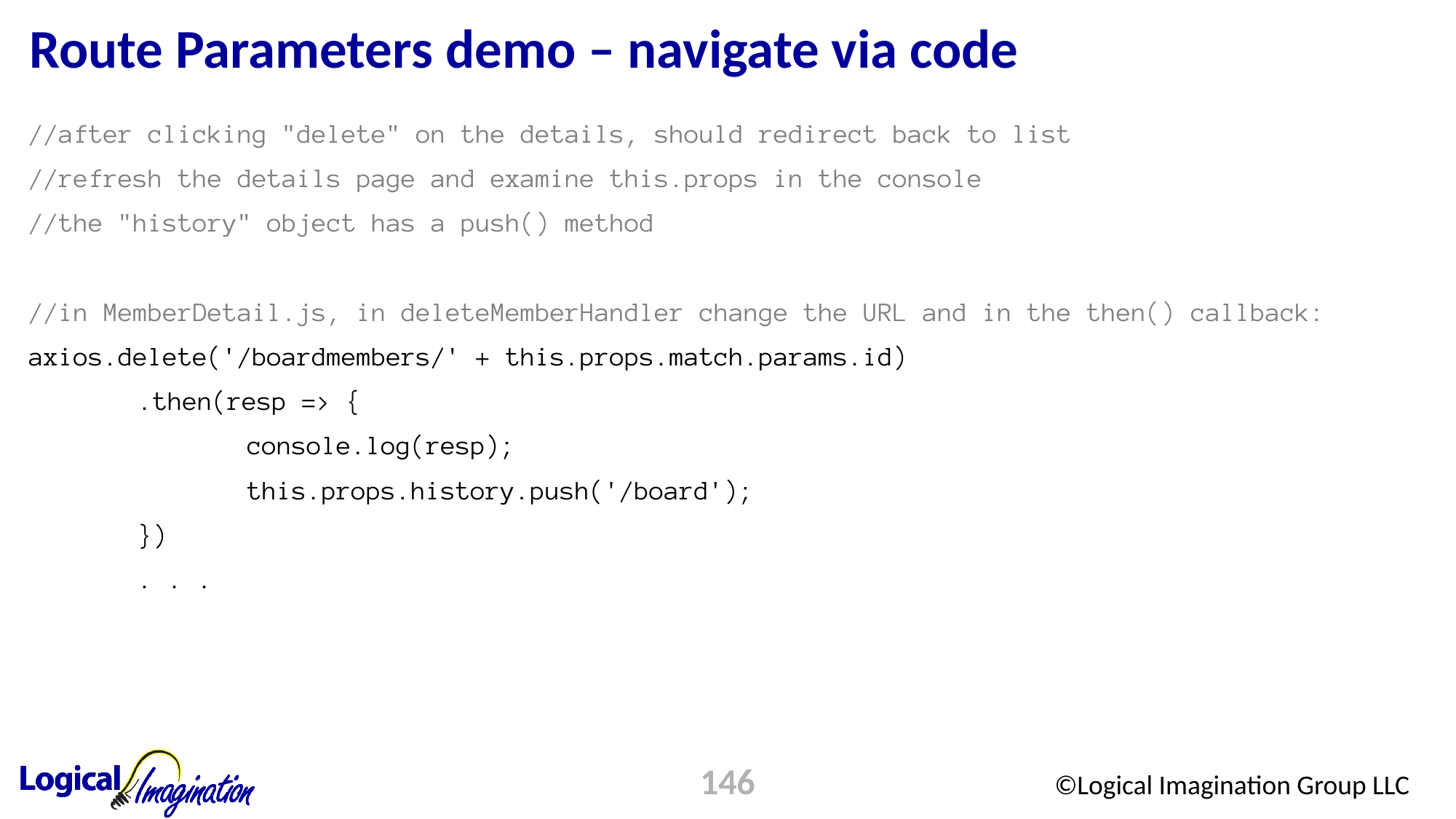

# Route Parameters demo – navigate via code
//after clicking "delete" on the details, should redirect back to list
//refresh the details page and examine this.props in the console
//the "history" object has a push() method

//in MemberDetail.js, in deleteMemberHandler change the URL and in the then() callback:
axios.delete('/boardmembers/' + this.props.match.params.id)
	.then(resp => {
		console.log(resp);
		this.props.history.push('/board');
	})
	. . .
146